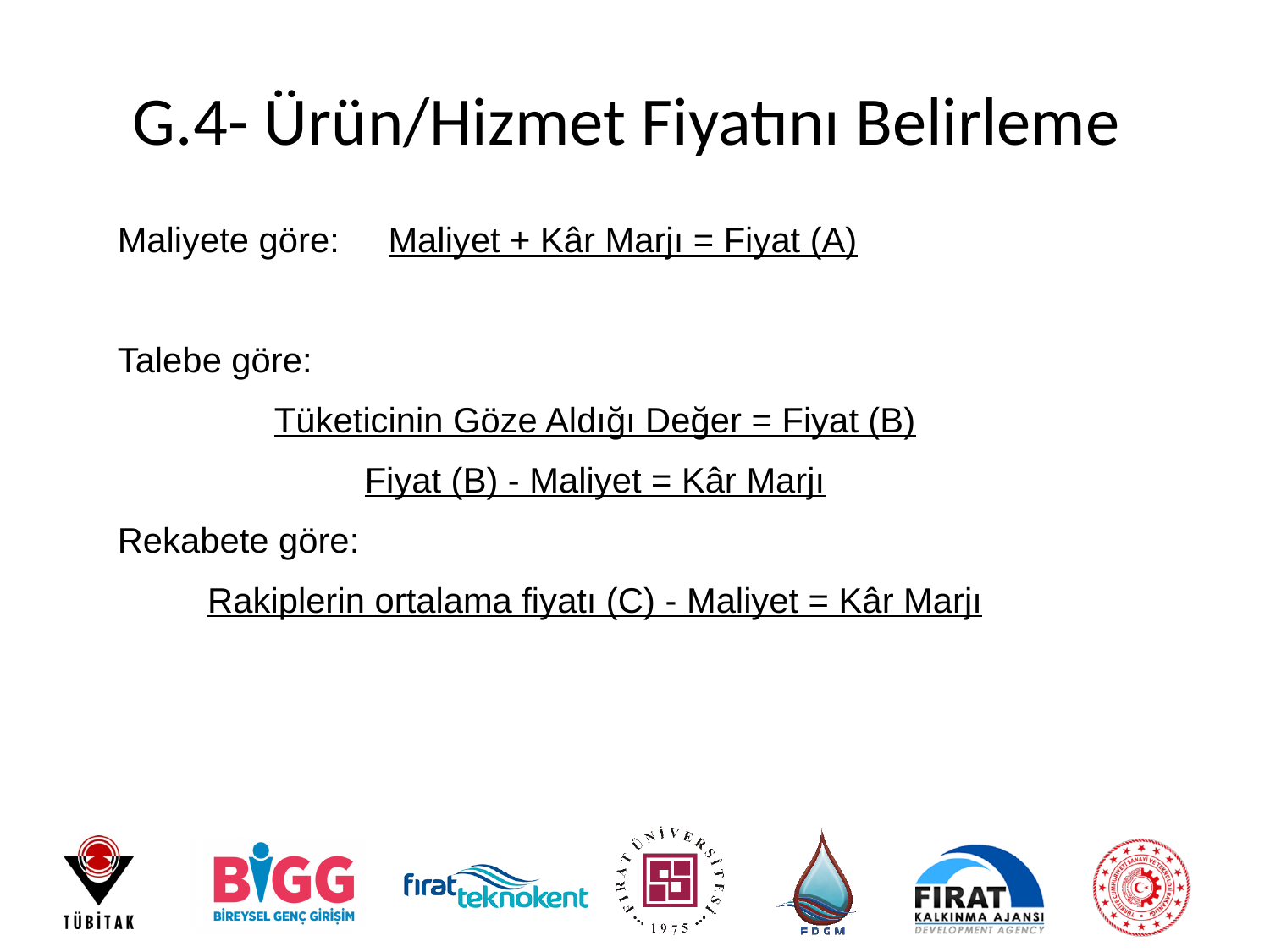

# G.4- Ürün/Hizmet Fiyatını Belirleme

Maliyete göre:     Maliyet + Kâr Marjı = Fiyat (A)

Talebe göre:
Tüketicinin Göze Aldığı Değer = Fiyat (B)
Fiyat (B) - Maliyet = Kâr Marjı
Rekabete göre:
Rakiplerin ortalama fiyatı (C) - Maliyet = Kâr Marjı